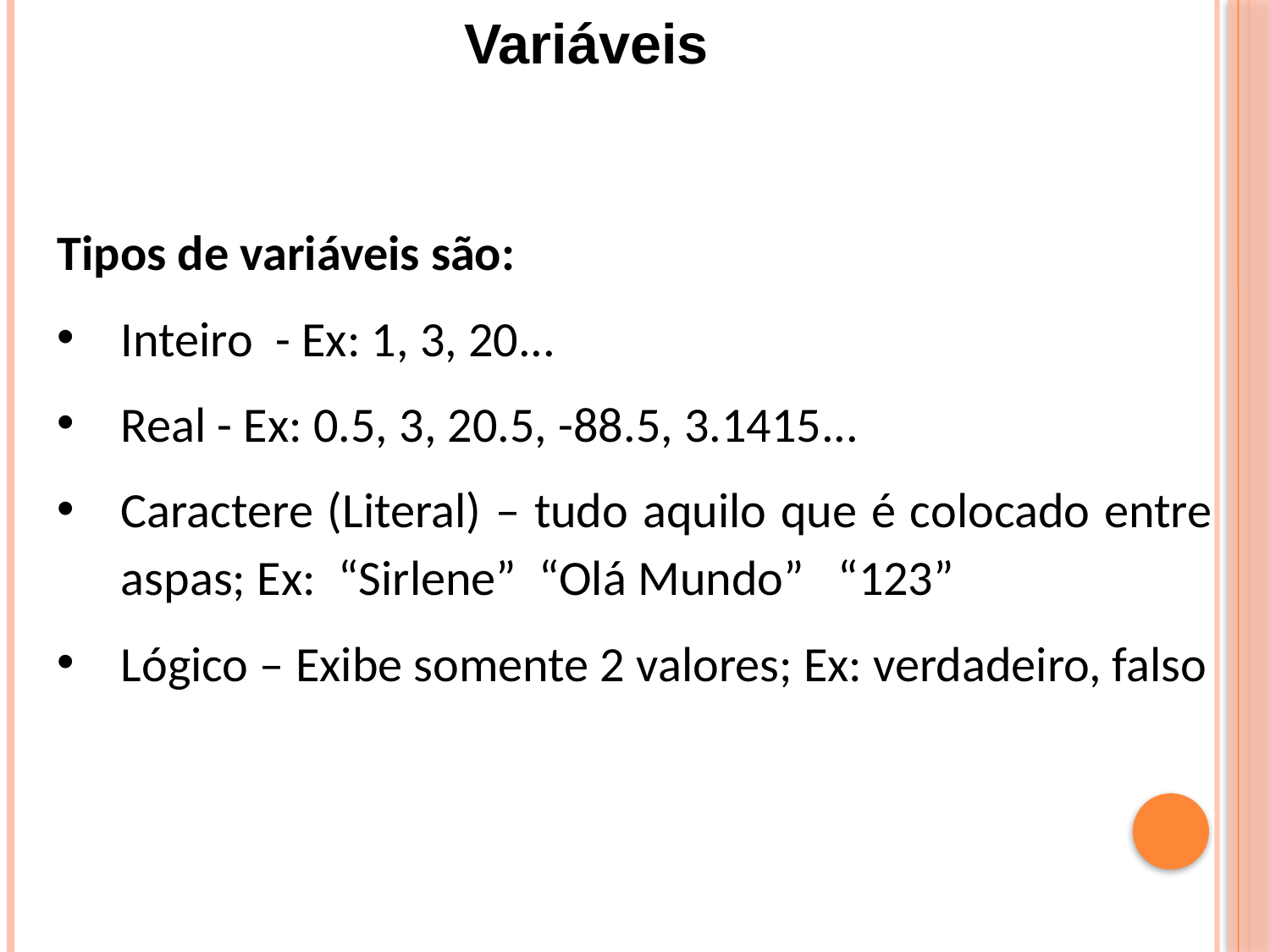

Variáveis
Tipos de variáveis são:
Inteiro  - Ex: 1, 3, 20...
Real - Ex: 0.5, 3, 20.5, -88.5, 3.1415...
Caractere (Literal) – tudo aquilo que é colocado entre aspas; Ex:  “Sirlene”  “Olá Mundo”   “123”
Lógico – Exibe somente 2 valores; Ex: verdadeiro, falso